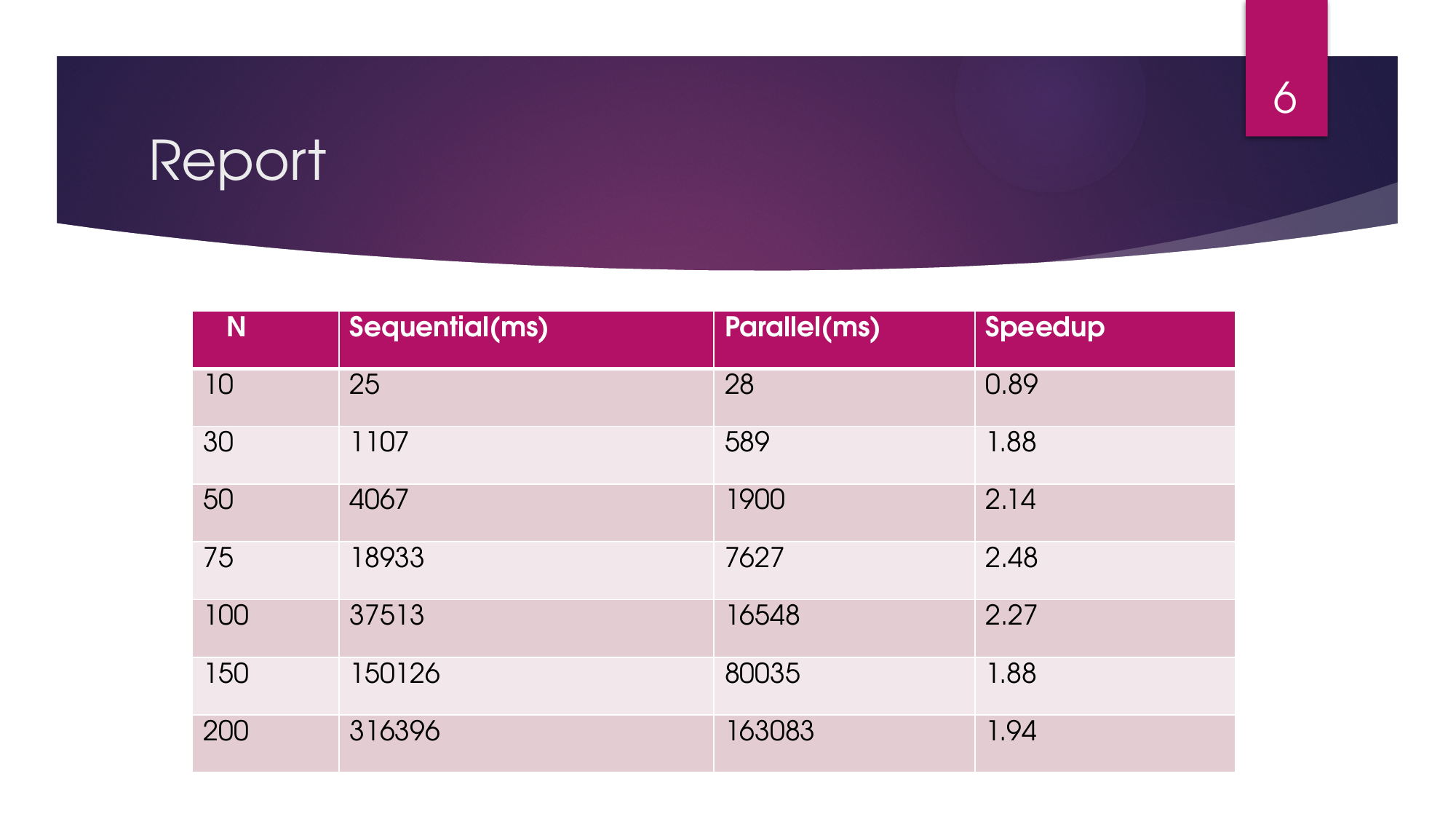

6
# Report
| N | Sequential(ms) | Parallel(ms) | Speedup |
| --- | --- | --- | --- |
| 10 | 25 | 28 | 0.89 |
| 30 | 1107 | 589 | 1.88 |
| 50 | 4067 | 1900 | 2.14 |
| 75 | 18933 | 7627 | 2.48 |
| 100 | 37513 | 16548 | 2.27 |
| 150 | 150126 | 80035 | 1.88 |
| 200 | 316396 | 163083 | 1.94 |